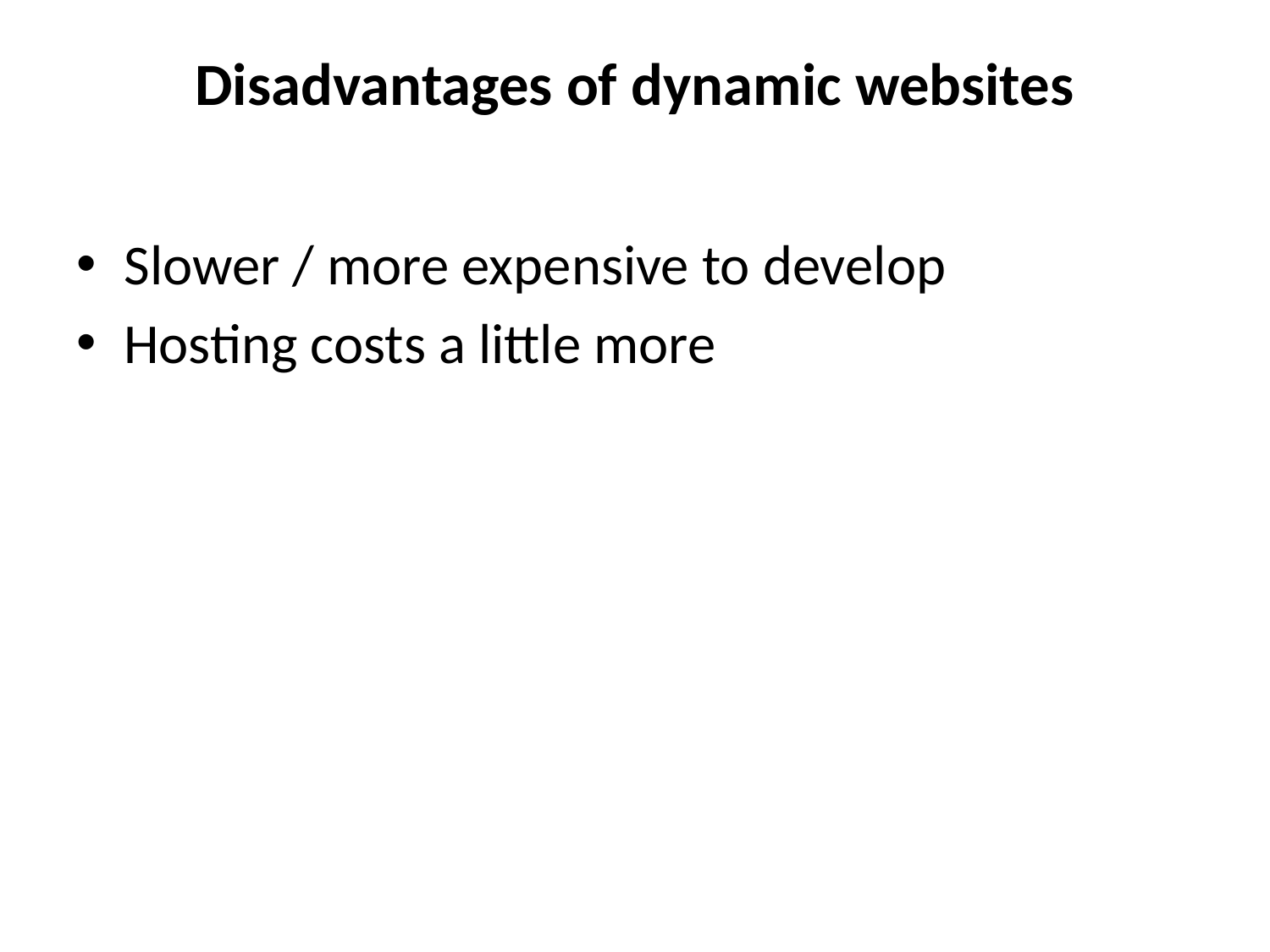

# Disadvantages of dynamic websites
Slower / more expensive to develop
Hosting costs a little more